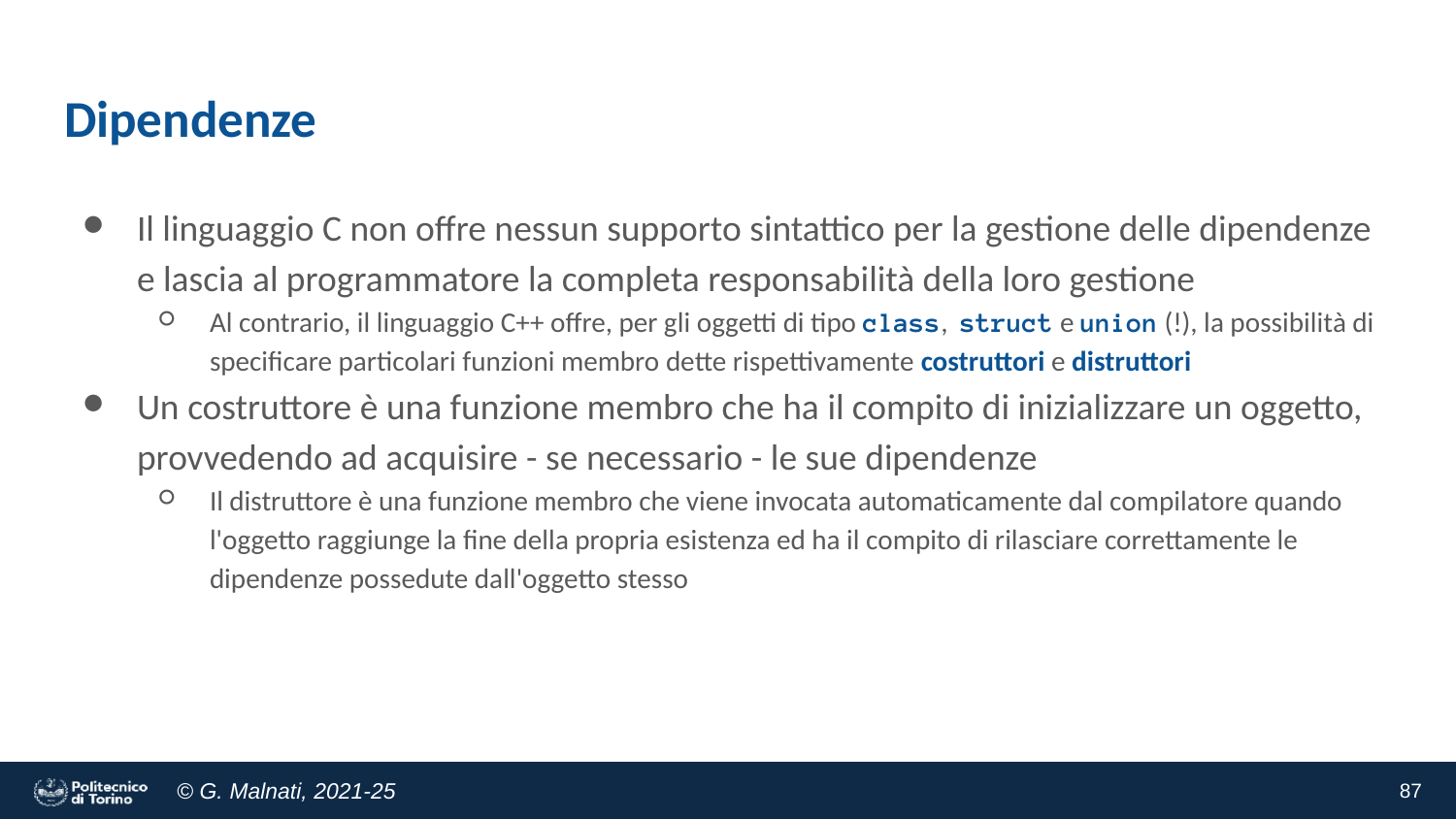

# Dipendenze
Il linguaggio C non offre nessun supporto sintattico per la gestione delle dipendenze e lascia al programmatore la completa responsabilità della loro gestione
Al contrario, il linguaggio C++ offre, per gli oggetti di tipo class,  struct e union (!), la possibilità di specificare particolari funzioni membro dette rispettivamente costruttori e distruttori
Un costruttore è una funzione membro che ha il compito di inizializzare un oggetto, provvedendo ad acquisire - se necessario - le sue dipendenze
Il distruttore è una funzione membro che viene invocata automaticamente dal compilatore quando l'oggetto raggiunge la fine della propria esistenza ed ha il compito di rilasciare correttamente le dipendenze possedute dall'oggetto stesso
87